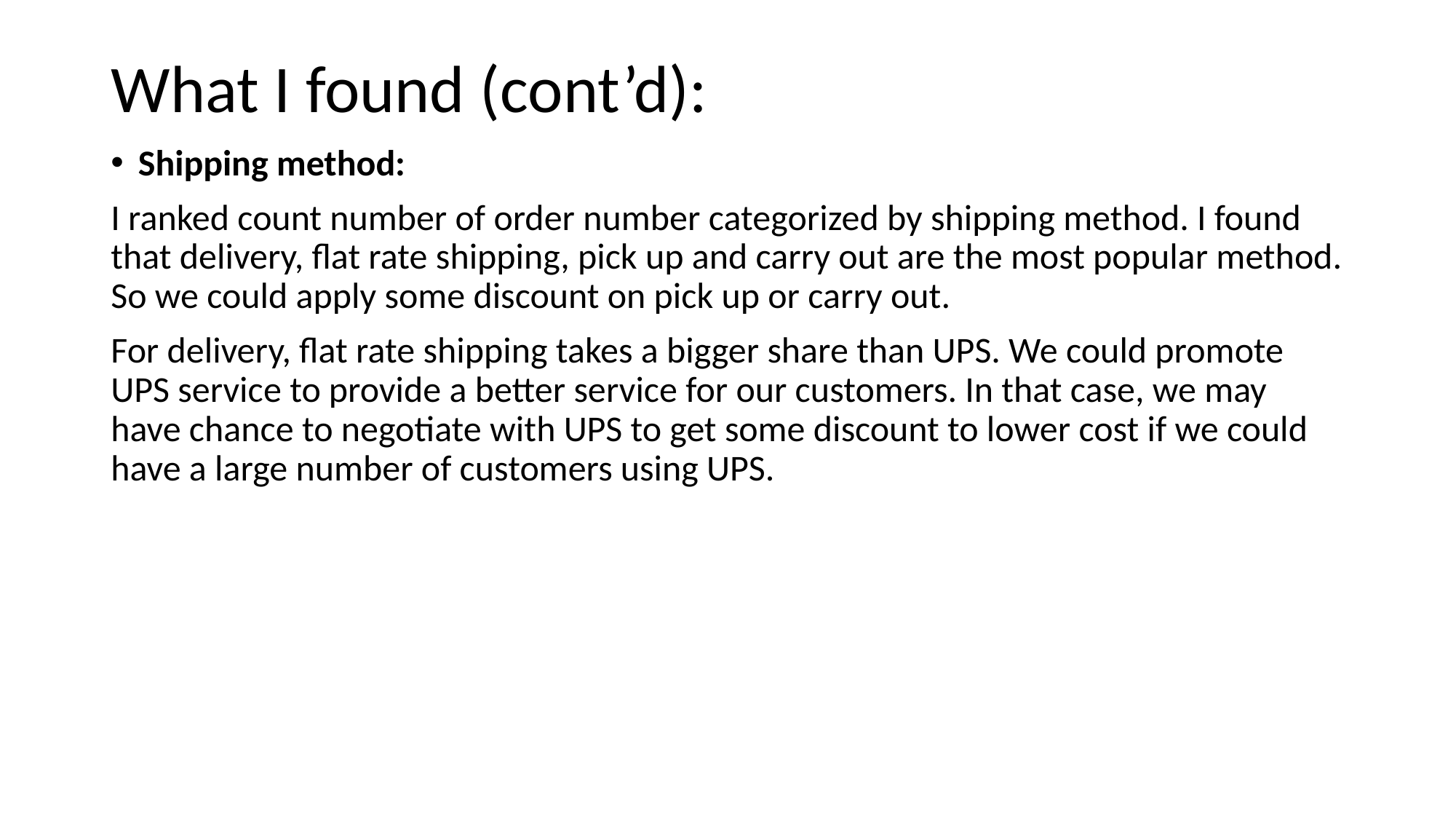

# What I found (cont’d):
Shipping method:
I ranked count number of order number categorized by shipping method. I found that delivery, flat rate shipping, pick up and carry out are the most popular method. So we could apply some discount on pick up or carry out.
For delivery, flat rate shipping takes a bigger share than UPS. We could promote UPS service to provide a better service for our customers. In that case, we may have chance to negotiate with UPS to get some discount to lower cost if we could have a large number of customers using UPS.